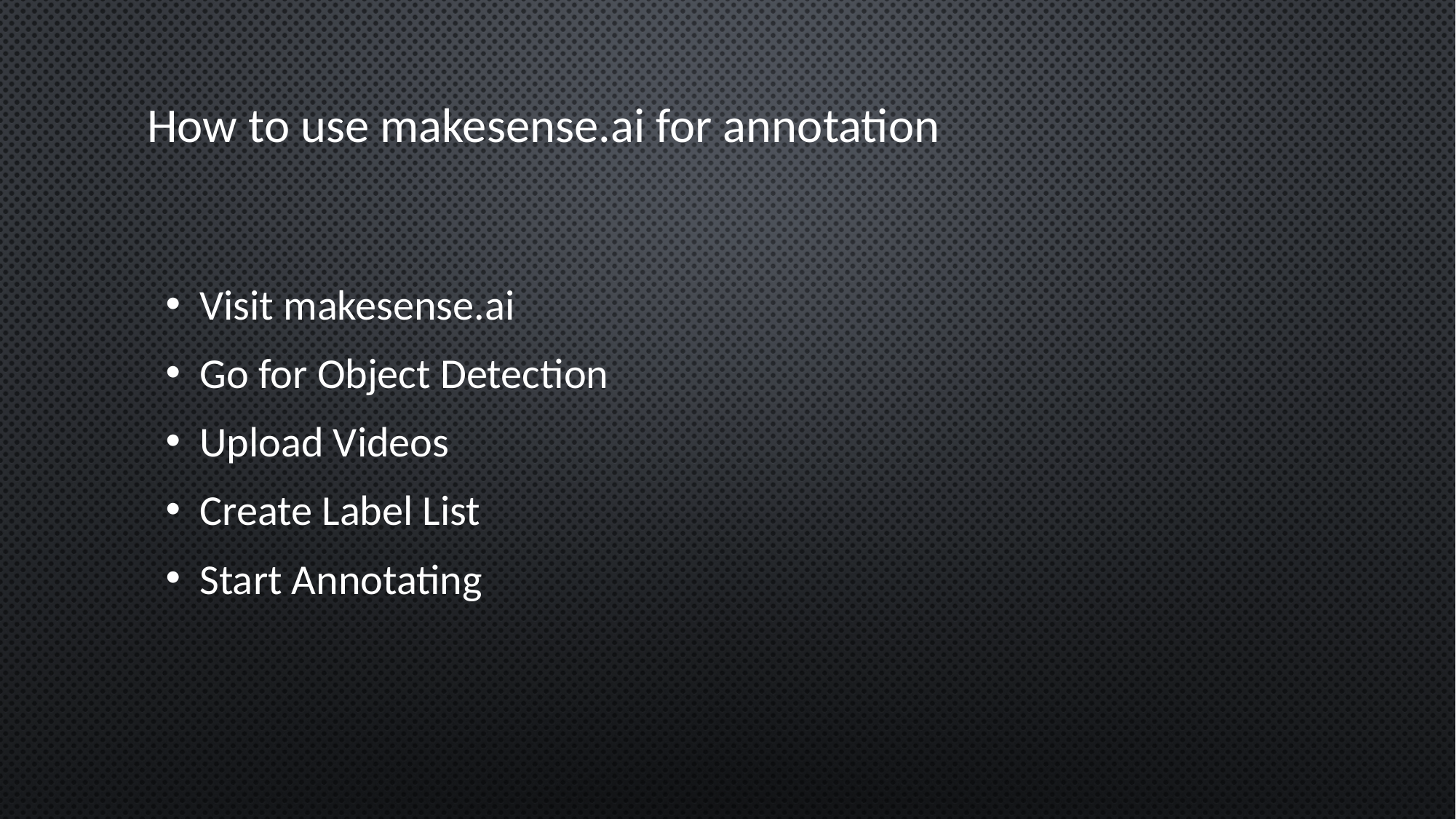

# How to use makesense.ai for annotation
Visit makesense.ai
Go for Object Detection
Upload Videos
Create Label List
Start Annotating